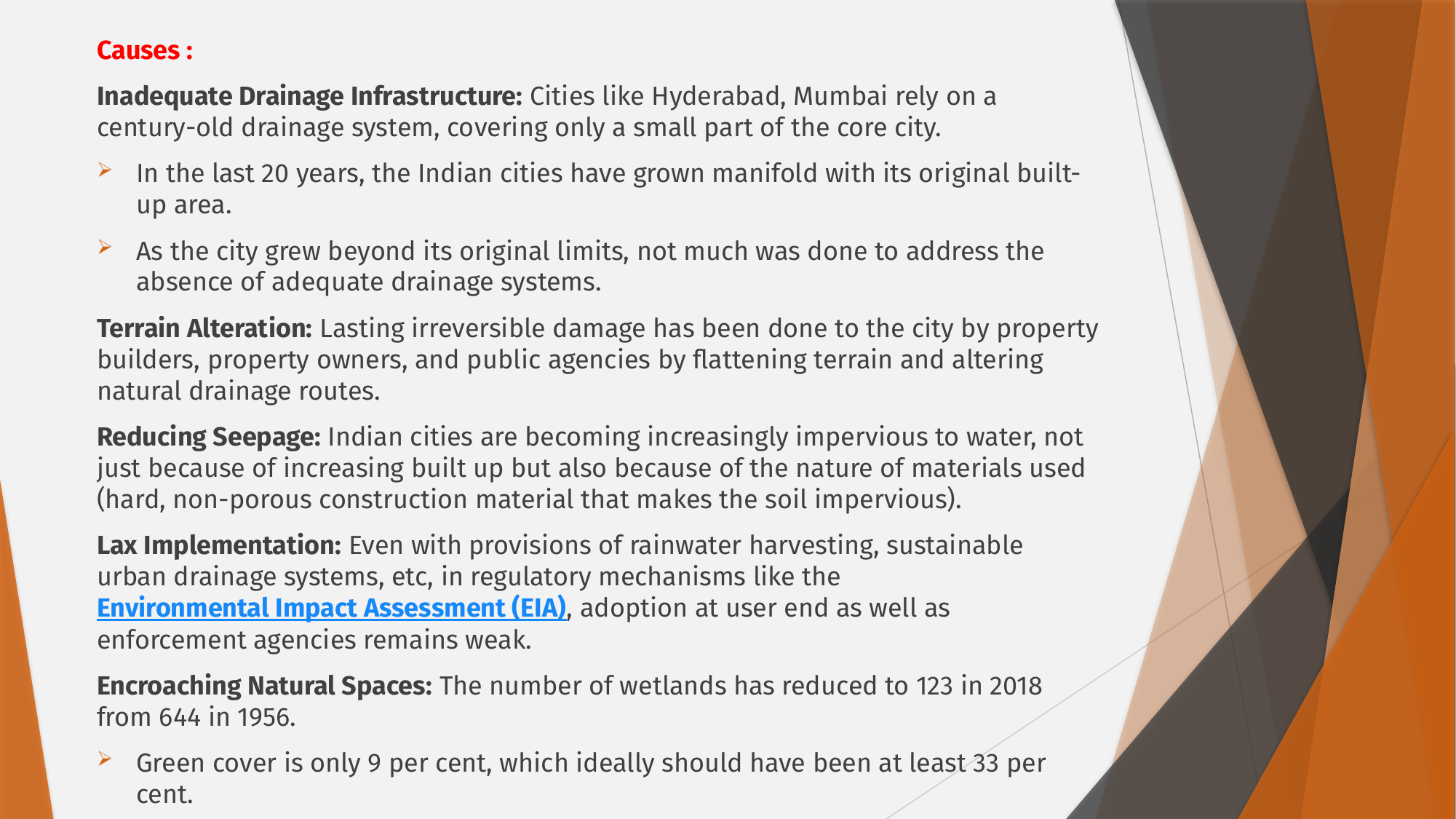

Causes :
Inadequate Drainage Infrastructure: Cities like Hyderabad, Mumbai rely on a century-old drainage system, covering only a small part of the core city.
In the last 20 years, the Indian cities have grown manifold with its original built-up area.
As the city grew beyond its original limits, not much was done to address the absence of adequate drainage systems.
Terrain Alteration: Lasting irreversible damage has been done to the city by property builders, property owners, and public agencies by flattening terrain and altering natural drainage routes.
Reducing Seepage: Indian cities are becoming increasingly impervious to water, not just because of increasing built up but also because of the nature of materials used (hard, non-porous construction material that makes the soil impervious).
Lax Implementation: Even with provisions of rainwater harvesting, sustainable urban drainage systems, etc, in regulatory mechanisms like the Environmental Impact Assessment (EIA), adoption at user end as well as enforcement agencies remains weak.
Encroaching Natural Spaces: The number of wetlands has reduced to 123 in 2018 from 644 in 1956.
Green cover is only 9 per cent, which ideally should have been at least 33 per cent.